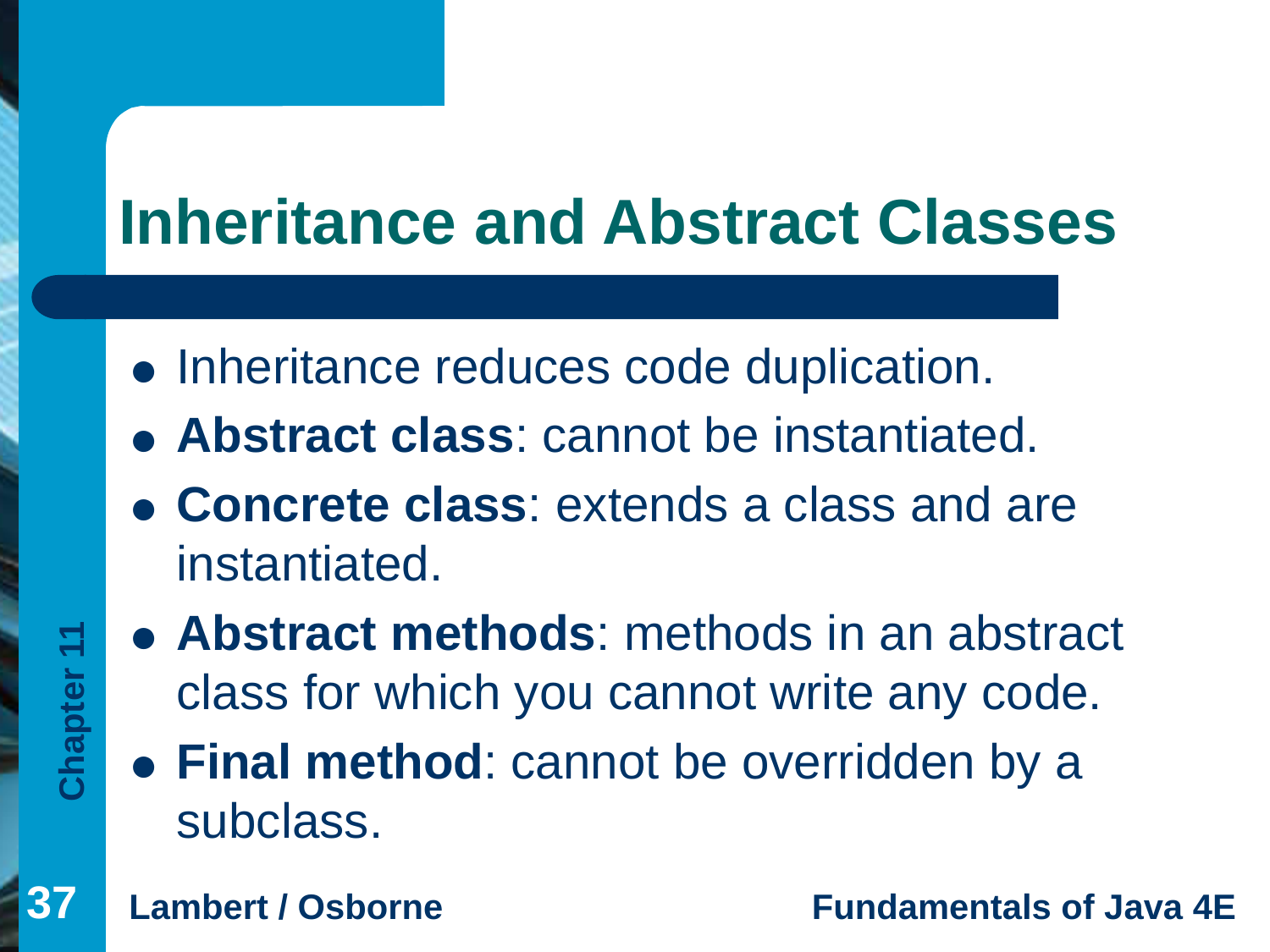

# Inheritance and Abstract Classes
Inheritance reduces code duplication.
Abstract class: cannot be instantiated.
Concrete class: extends a class and are instantiated.
Abstract methods: methods in an abstract class for which you cannot write any code.
Final method: cannot be overridden by a subclass.
37